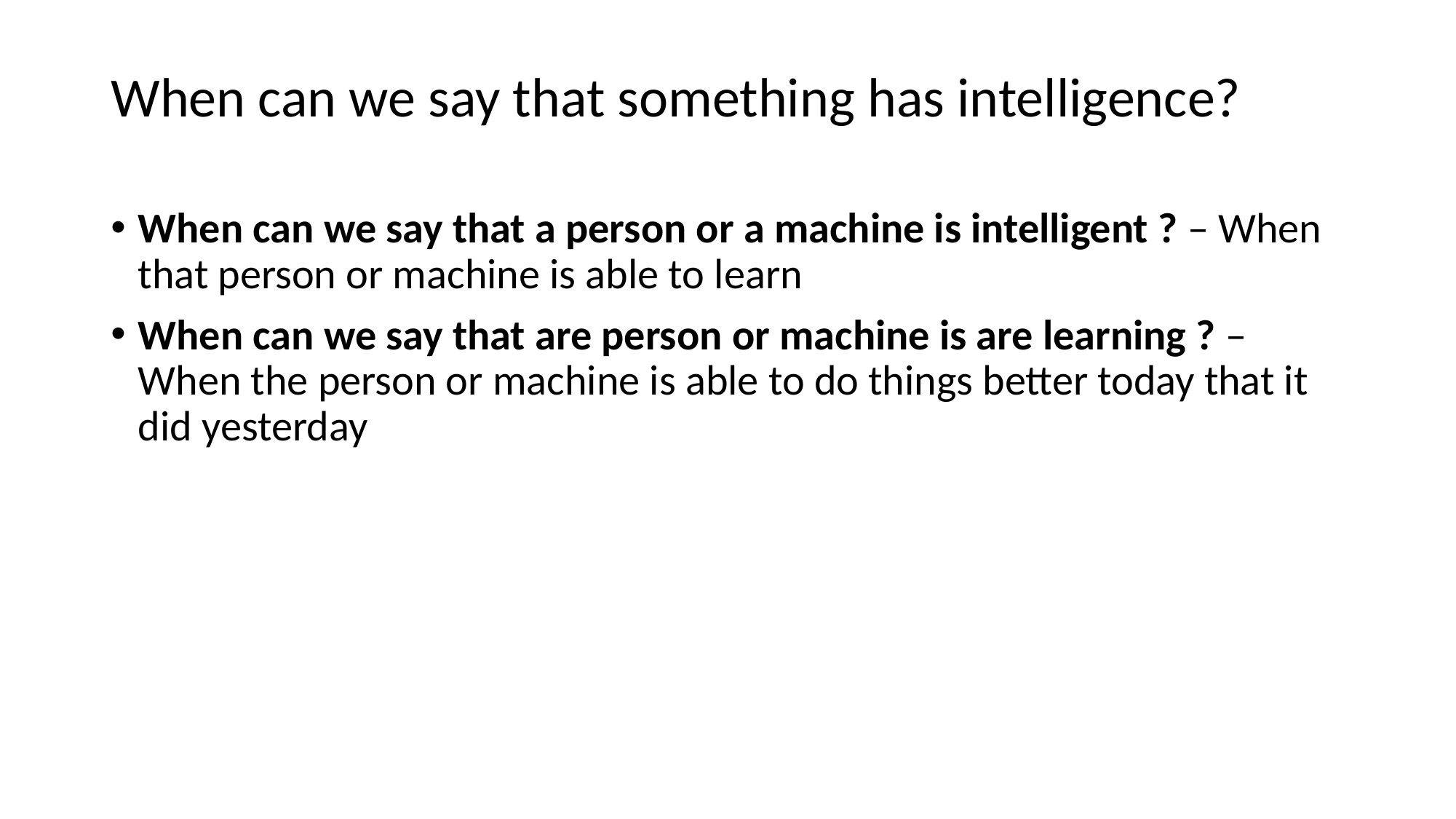

# When can we say that something has intelligence?
When can we say that a person or a machine is intelligent ? – When that person or machine is able to learn
When can we say that are person or machine is are learning ? – When the person or machine is able to do things better today that it did yesterday